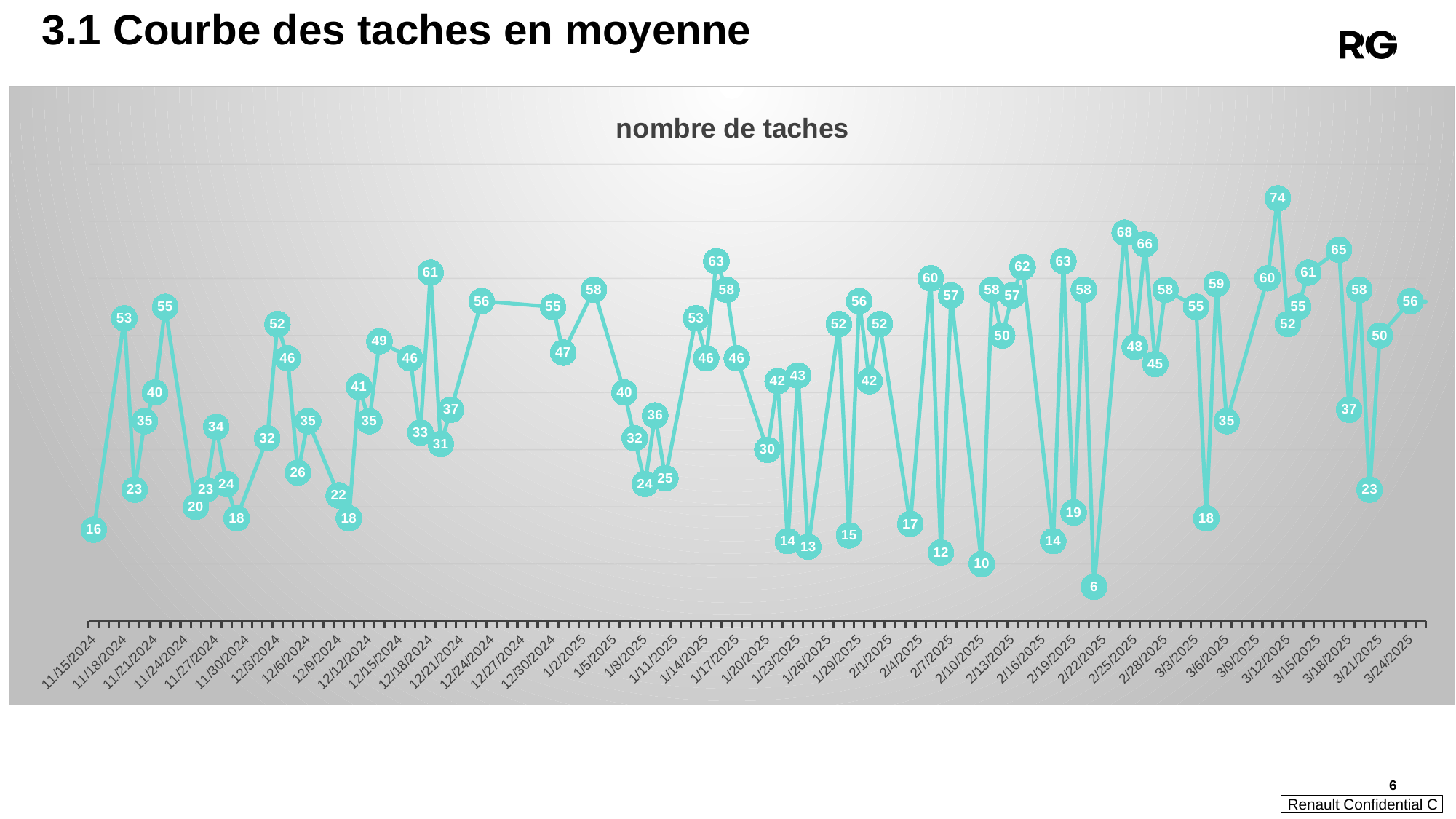

3.1 Courbe des taches en moyenne

### Chart: nombre de taches

| Category |  |
|---|---|
| 45611 | 16.0 |
| 45614 | 53.0 |
| 45615 | 23.0 |
| 45616 | 35.0 |
| 45617 | 40.0 |
| 45618 | 55.0 |
| 45621 | 20.0 |
| 45622 | 23.0 |
| 45623 | 34.0 |
| 45624 | 24.0 |
| 45625 | 18.0 |
| 45628 | 32.0 |
| 45629 | 52.0 |
| 45630 | 46.0 |
| 45631 | 26.0 |
| 45632 | 35.0 |
| 45635 | 22.0 |
| 45636 | 18.0 |
| 45637 | 41.0 |
| 45638 | 35.0 |
| 45639 | 49.0 |
| 45642 | 46.0 |
| 45643 | 33.0 |
| 45644 | 61.0 |
| 45645 | 31.0 |
| 45646 | 37.0 |
| 45649 | 56.0 |
| 46016 | 43.0 |
| 46017 | 38.0 |
| 45656 | 55.0 |
| 45657 | 47.0 |
| 45660 | 58.0 |
| 45663 | 40.0 |
| 45664 | 32.0 |
| 45665 | 24.0 |
| 45666 | 36.0 |
| 45667 | 25.0 |
| 45670 | 53.0 |
| 45671 | 46.0 |
| 45672 | 63.0 |
| 45673 | 58.0 |
| 45674 | 46.0 |
| 45677 | 30.0 |
| 45678 | 42.0 |
| 45679 | 14.0 |
| 45680 | 43.0 |
| 45681 | 13.0 |
| 45684 | 52.0 |
| 45685 | 15.0 |
| 45686 | 56.0 |
| 45687 | 42.0 |
| 45688 | 52.0 |
| 45691 | 17.0 |
| 45693 | 60.0 |
| 45694 | 12.0 |
| 45695 | 57.0 |
| 45698 | 10.0 |
| 45699 | 58.0 |
| 45700 | 50.0 |
| 45701 | 57.0 |
| 45702 | 62.0 |
| 45705 | 14.0 |
| 45706 | 63.0 |
| 45707 | 19.0 |
| 45708 | 58.0 |
| 45709 | 6.0 |
| 45712 | 68.0 |
| 45713 | 48.0 |
| 45714 | 66.0 |
| 45715 | 45.0 |
| 45716 | 58.0 |
| 45719 | 55.0 |
| 45720 | 18.0 |
| 45721 | 59.0 |
| 45722 | 35.0 |
| 45726 | 60.0 |
| 45727 | 74.0 |
| 45728 | 52.0 |
| 45729 | 55.0 |
| 45730 | 61.0 |
| 45733 | 65.0 |
| 45734 | 37.0 |
| 45735 | 58.0 |
| 45736 | 23.0 |
| 45737 | 50.0 |
| 45740 | 56.0 |